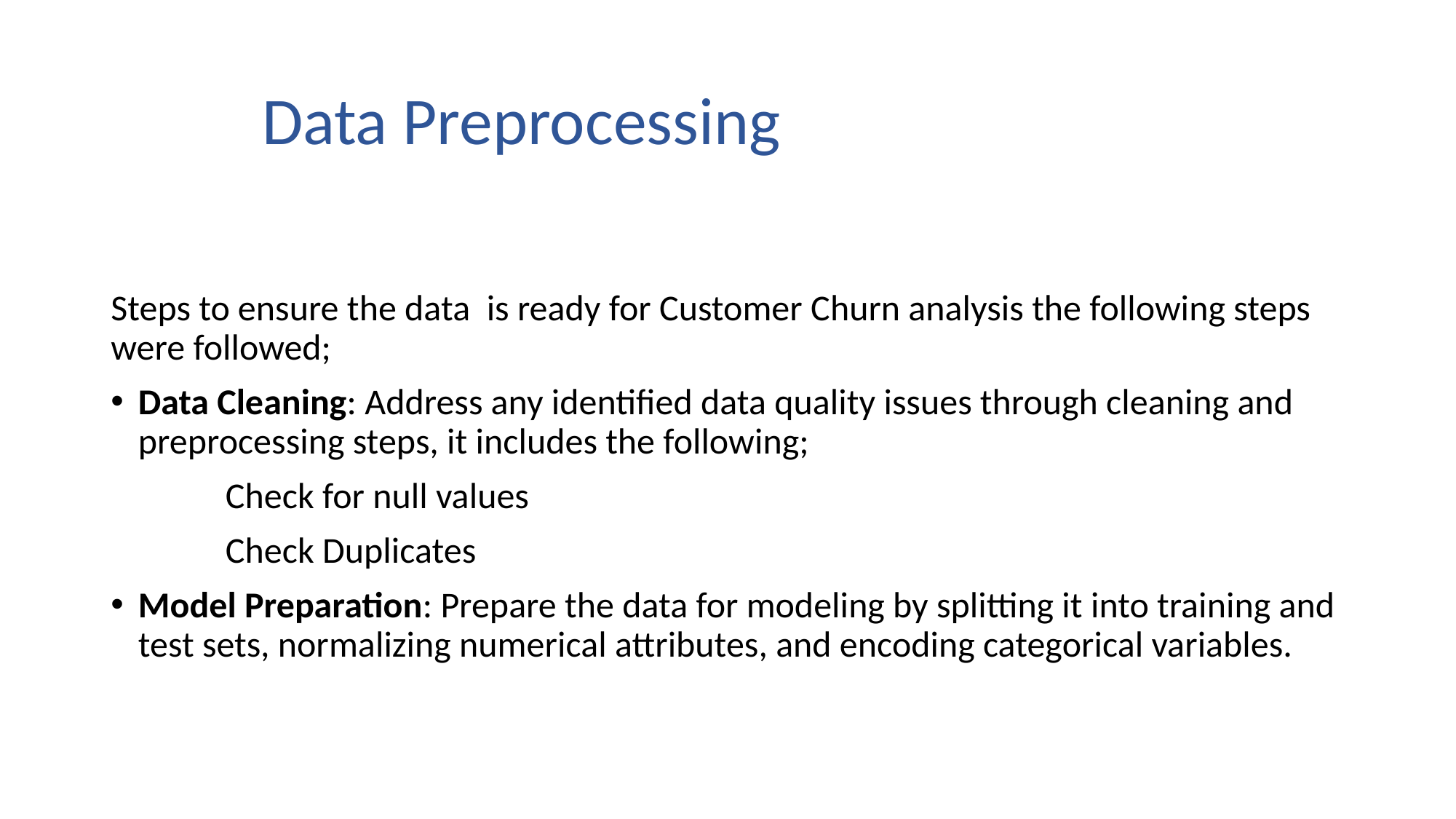

# Data Preprocessing

Steps to ensure the data  is ready for Customer Churn analysis the following steps were followed;
Data Cleaning: Address any identified data quality issues through cleaning and preprocessing steps, it includes the following;
              Check for null values
              Check Duplicates
Model Preparation: Prepare the data for modeling by splitting it into training and test sets, normalizing numerical attributes, and encoding categorical variables.